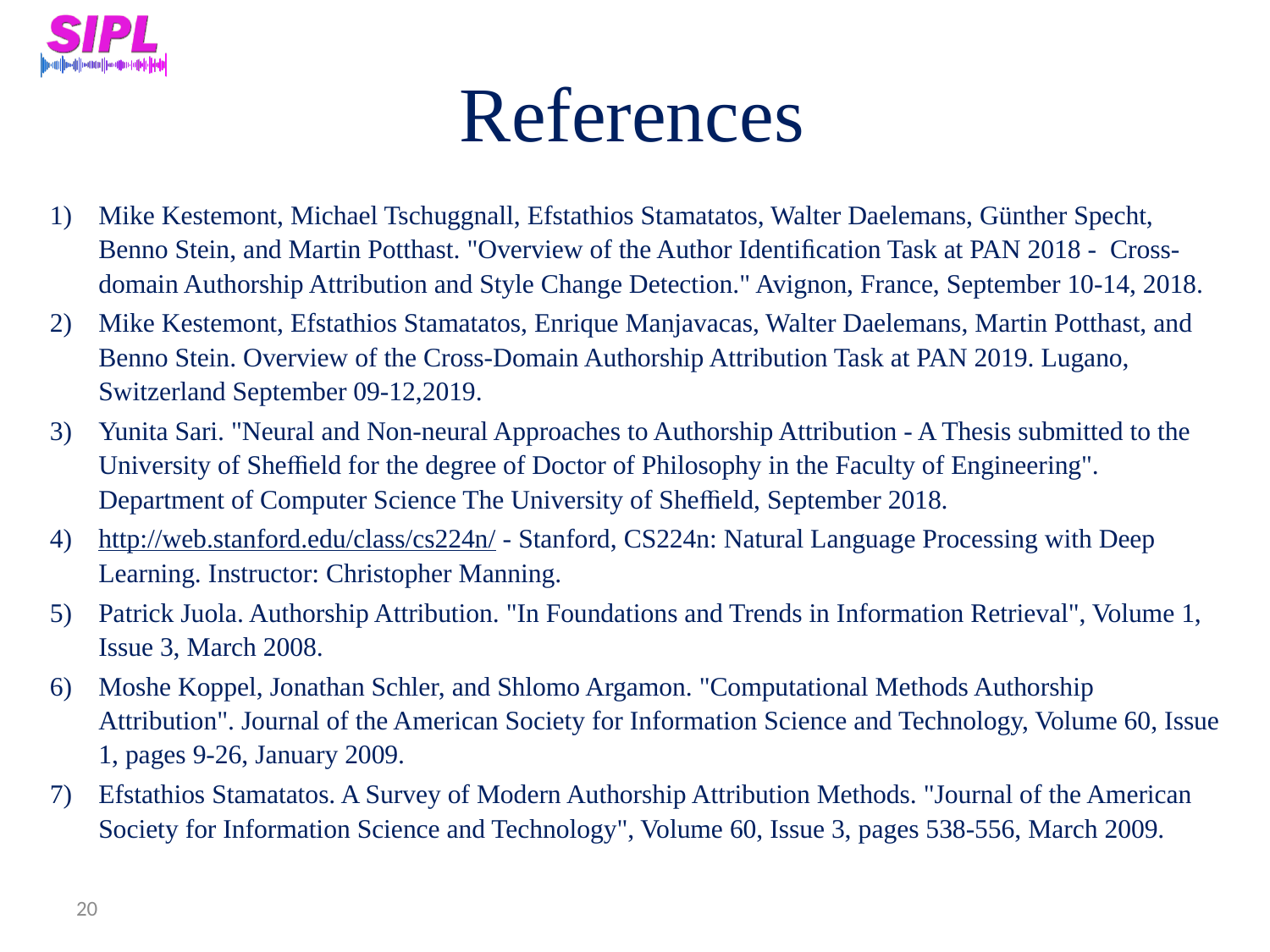

# References
Mike Kestemont, Michael Tschuggnall, Efstathios Stamatatos, Walter Daelemans, Günther Specht, Benno Stein, and Martin Potthast. "Overview of the Author Identiﬁcation Task at PAN 2018 -  Cross-domain Authorship Attribution and Style Change Detection." Avignon, France, September 10-14, 2018.
Mike Kestemont, Efstathios Stamatatos, Enrique Manjavacas, Walter Daelemans, Martin Potthast, and Benno Stein. Overview of the Cross-Domain Authorship Attribution Task at PAN 2019. Lugano, Switzerland September 09-12,2019.
Yunita Sari. "Neural and Non-neural Approaches to Authorship Attribution - A Thesis submitted to the University of Sheﬃeld for the degree of Doctor of Philosophy in the Faculty of Engineering". Department of Computer Science The University of Sheﬃeld, September 2018.
http://web.stanford.edu/class/cs224n/ - Stanford, CS224n: Natural Language Processing with Deep Learning. Instructor: Christopher Manning.
Patrick Juola. Authorship Attribution. "In Foundations and Trends in Information Retrieval", Volume 1, Issue 3, March 2008.
Moshe Koppel, Jonathan Schler, and Shlomo Argamon. "Computational Methods Authorship Attribution". Journal of the American Society for Information Science and Technology, Volume 60, Issue 1, pages 9-26, January 2009.
Efstathios Stamatatos. A Survey of Modern Authorship Attribution Methods. "Journal of the American Society for Information Science and Technology", Volume 60, Issue 3, pages 538-556, March 2009.
20